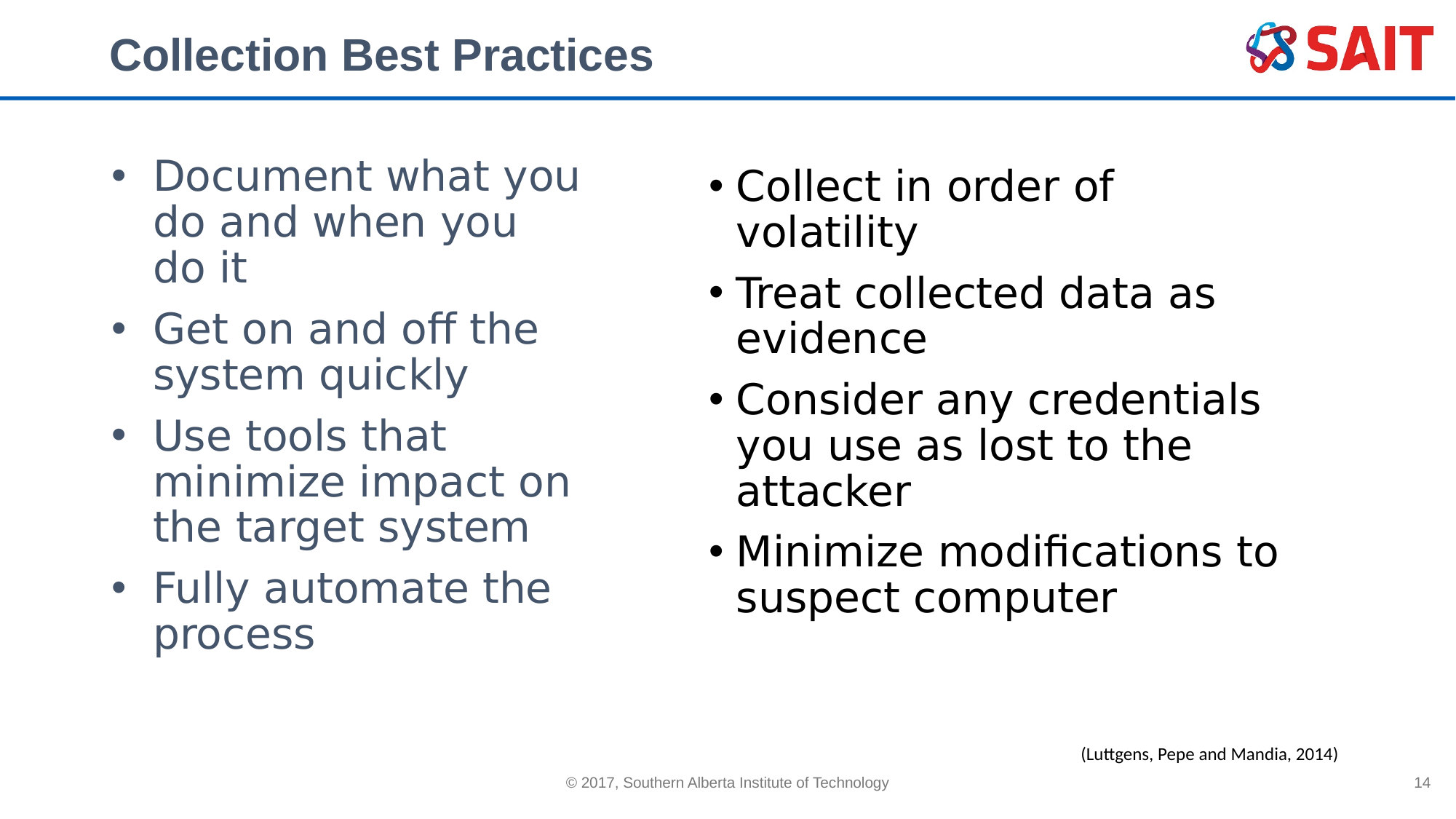

# Collection Best Practices
Document what you do and when you do it
Get on and off the system quickly
Use tools that minimize impact on the target system
Fully automate the process
Collect in order of volatility
Treat collected data as evidence
Consider any credentials you use as lost to the attacker
Minimize modifications to suspect computer
(Luttgens, Pepe and Mandia, 2014)